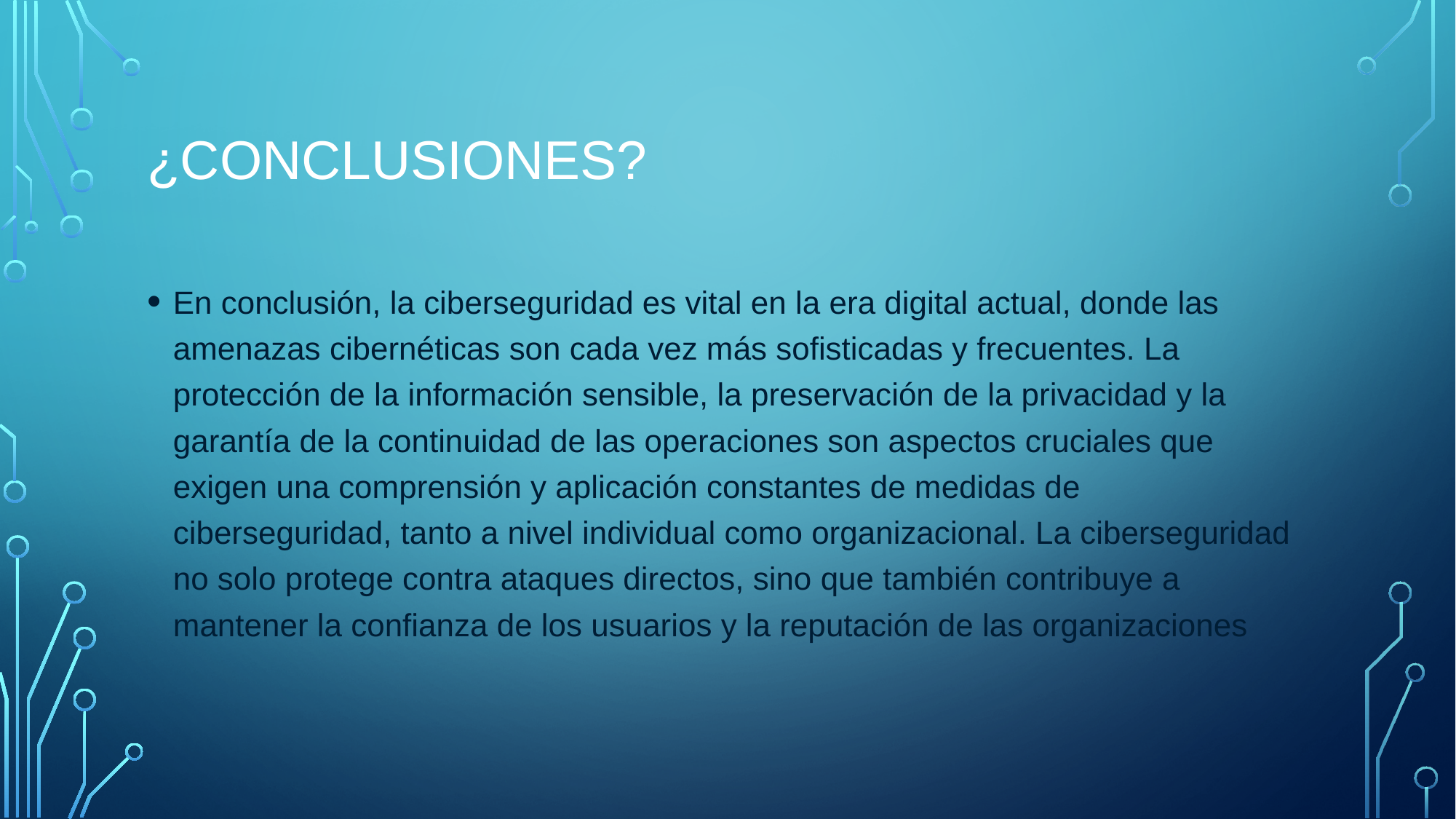

# ¿Conclusiones?
En conclusión, la ciberseguridad es vital en la era digital actual, donde las amenazas cibernéticas son cada vez más sofisticadas y frecuentes. La protección de la información sensible, la preservación de la privacidad y la garantía de la continuidad de las operaciones son aspectos cruciales que exigen una comprensión y aplicación constantes de medidas de ciberseguridad, tanto a nivel individual como organizacional. La ciberseguridad no solo protege contra ataques directos, sino que también contribuye a mantener la confianza de los usuarios y la reputación de las organizaciones